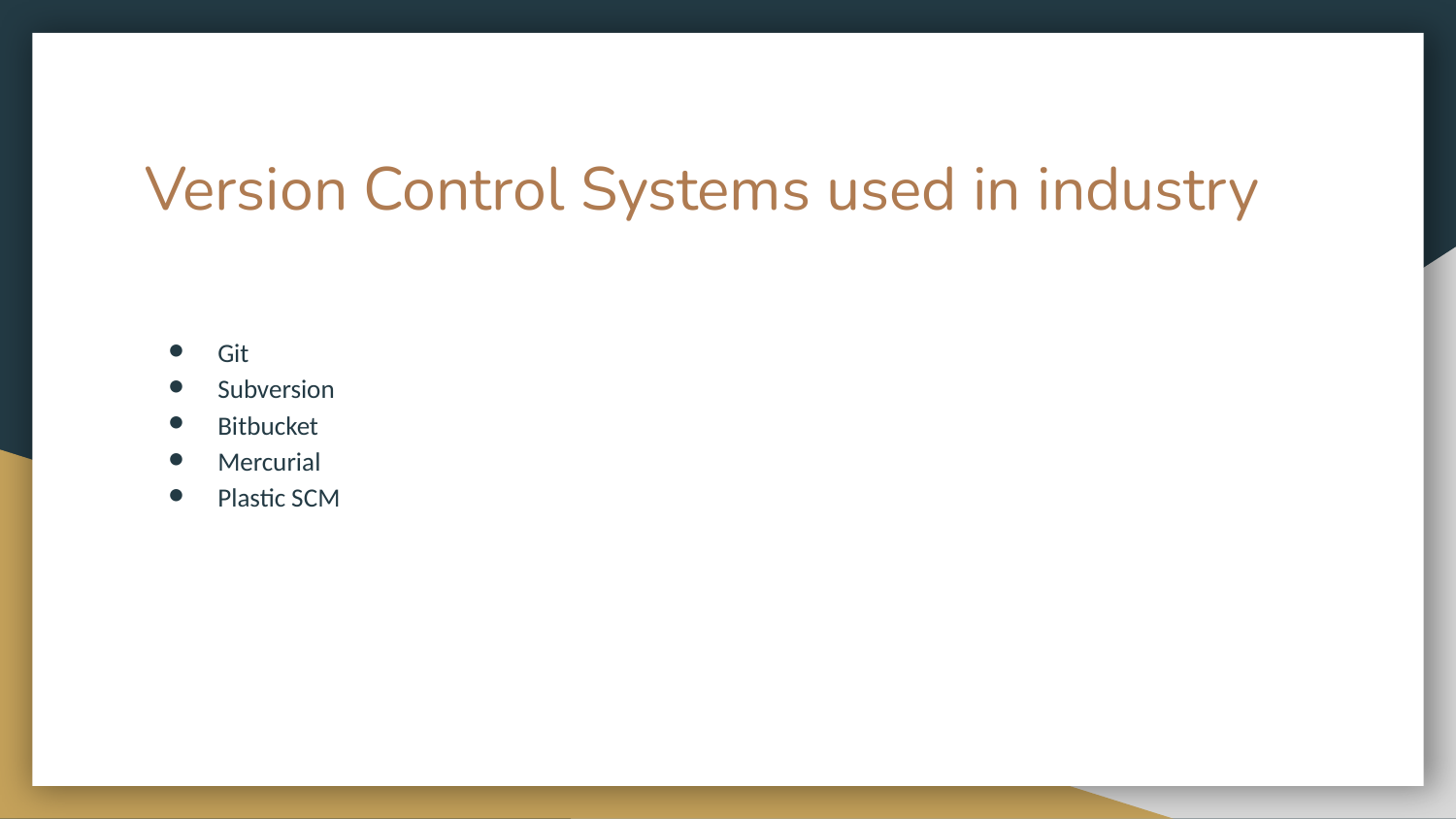

# Version Control Systems used in industry
Git
Subversion
Bitbucket
Mercurial
Plastic SCM